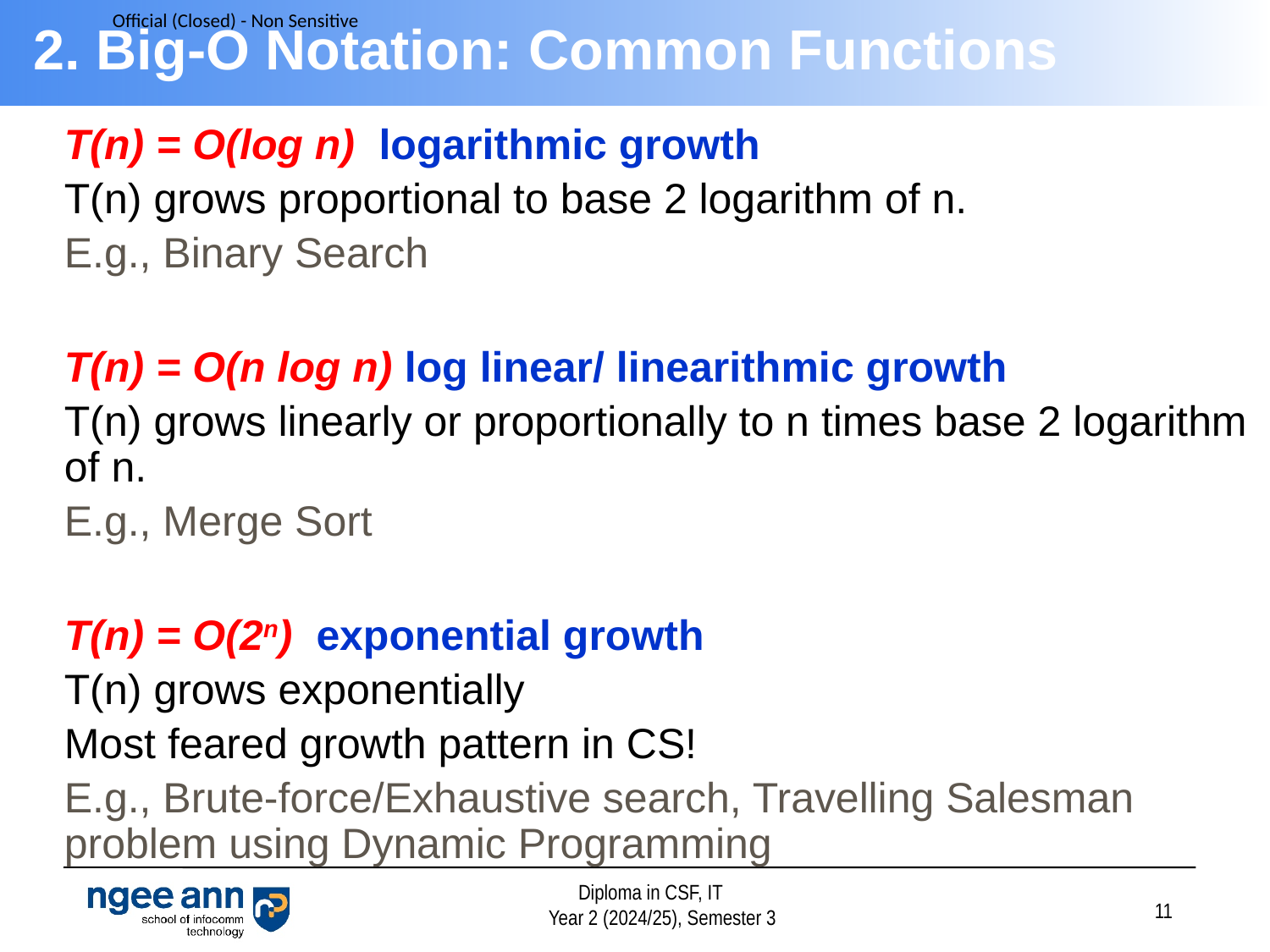

# 2. Big-O Notation: Common Functions
T(n) = O(log n)  logarithmic growth
T(n) grows proportional to base 2 logarithm of n.
E.g., Binary Search

T(n) = O(n log n) log linear/ linearithmic growth
T(n) grows linearly or proportionally to n times base 2 logarithm of n.
E.g., Merge Sort

T(n) = O(2n)  exponential growth
T(n) grows exponentially
Most feared growth pattern in CS!
E.g., Brute-force/Exhaustive search, Travelling Salesman problem using Dynamic Programming